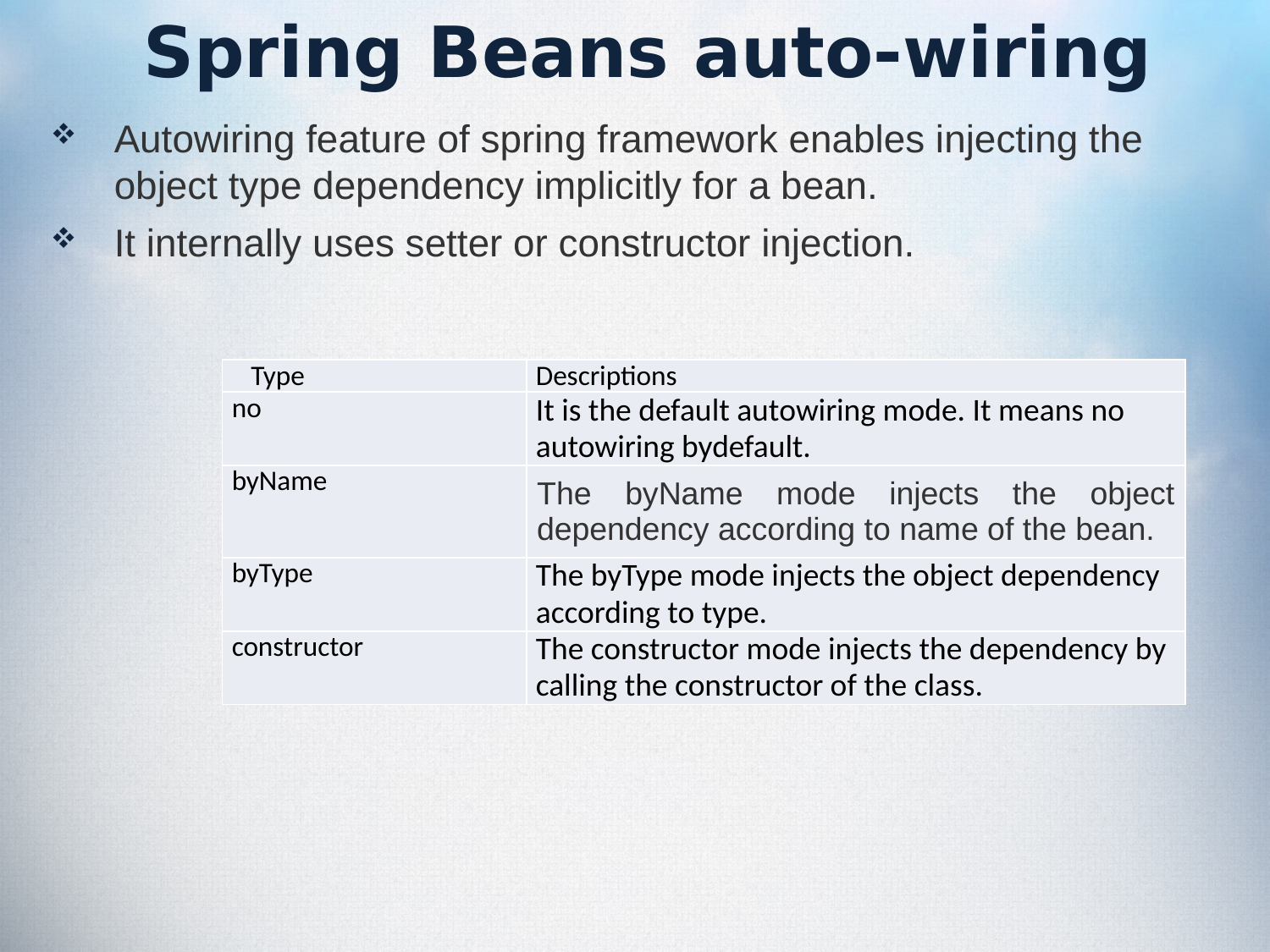

# Spring Beans auto-wiring
Autowiring feature of spring framework enables injecting the object type dependency implicitly for a bean.
It internally uses setter or constructor injection.

| Type | Descriptions |
| --- | --- |
| no | It is the default autowiring mode. It means no autowiring bydefault. |
| byName | The byName mode injects the object dependency according to name of the bean. |
| byType | The byType mode injects the object dependency according to type. |
| constructor | The constructor mode injects the dependency by calling the constructor of the class. |